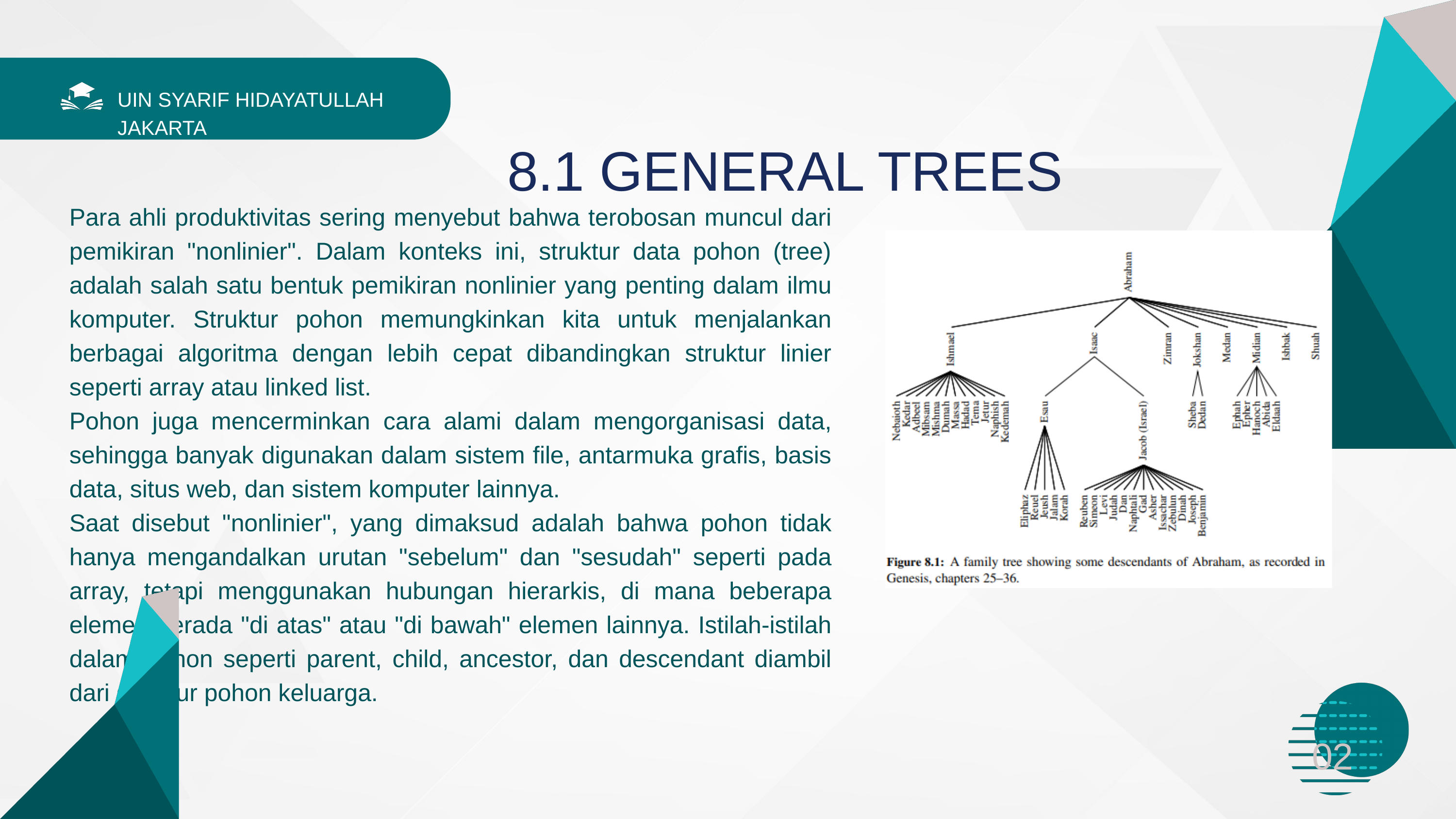

UIN SYARIF HIDAYATULLAH JAKARTA
8.1 GENERAL TREES
Para ahli produktivitas sering menyebut bahwa terobosan muncul dari pemikiran "nonlinier". Dalam konteks ini, struktur data pohon (tree) adalah salah satu bentuk pemikiran nonlinier yang penting dalam ilmu komputer. Struktur pohon memungkinkan kita untuk menjalankan berbagai algoritma dengan lebih cepat dibandingkan struktur linier seperti array atau linked list.
Pohon juga mencerminkan cara alami dalam mengorganisasi data, sehingga banyak digunakan dalam sistem file, antarmuka grafis, basis data, situs web, dan sistem komputer lainnya.
Saat disebut "nonlinier", yang dimaksud adalah bahwa pohon tidak hanya mengandalkan urutan "sebelum" dan "sesudah" seperti pada array, tetapi menggunakan hubungan hierarkis, di mana beberapa elemen berada "di atas" atau "di bawah" elemen lainnya. Istilah-istilah dalam pohon seperti parent, child, ancestor, dan descendant diambil dari struktur pohon keluarga.

02